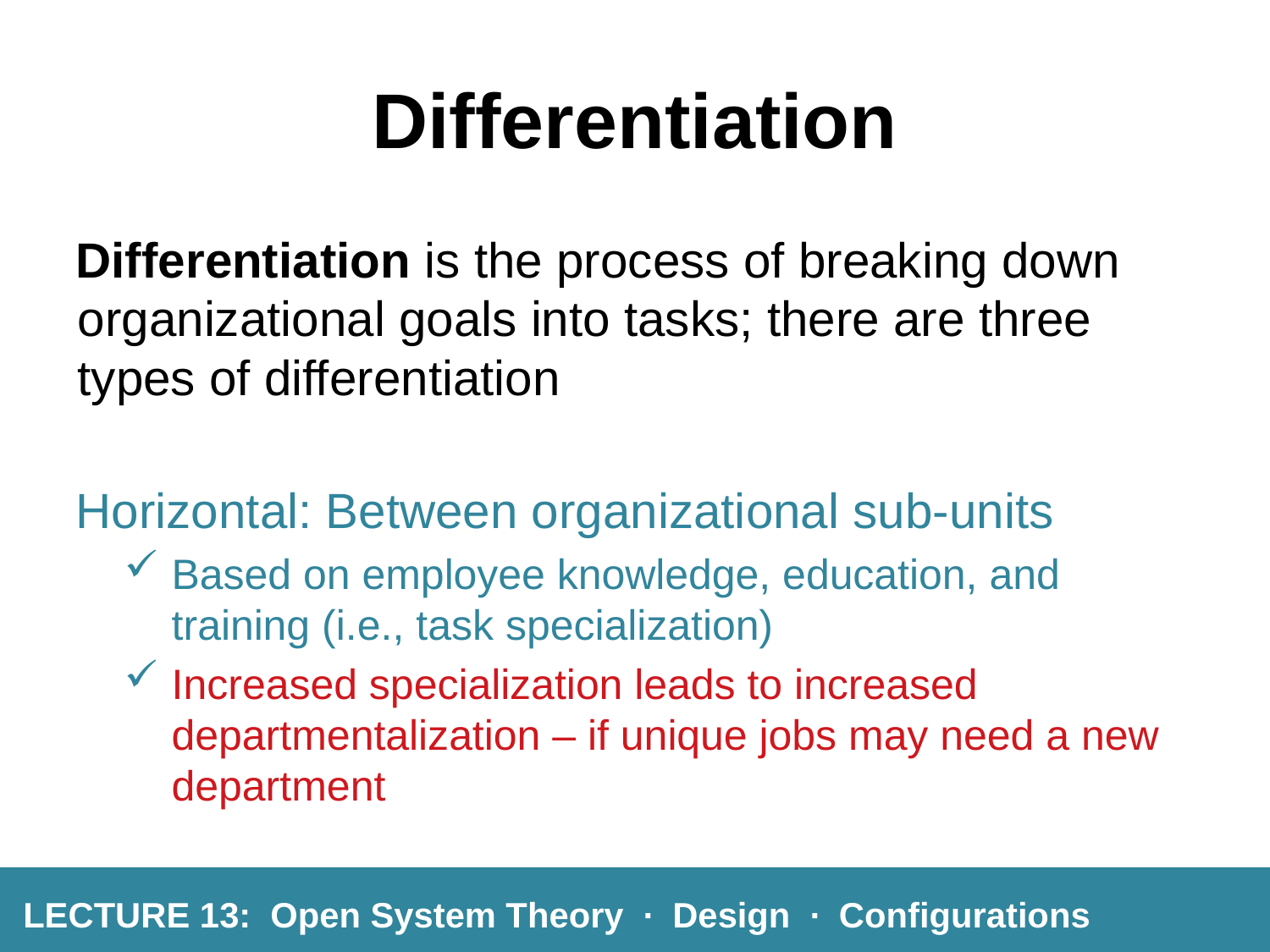

Differentiation
Differentiation is the process of breaking down organizational goals into tasks; there are three types of differentiation

Horizontal: Between organizational sub-units
Based on employee knowledge, education, and training (i.e., task specialization)
Increased specialization leads to increased departmentalization – if unique jobs may need a new department
LECTURE 13:  Open System Theory  ∙  Design  ∙  Configurations